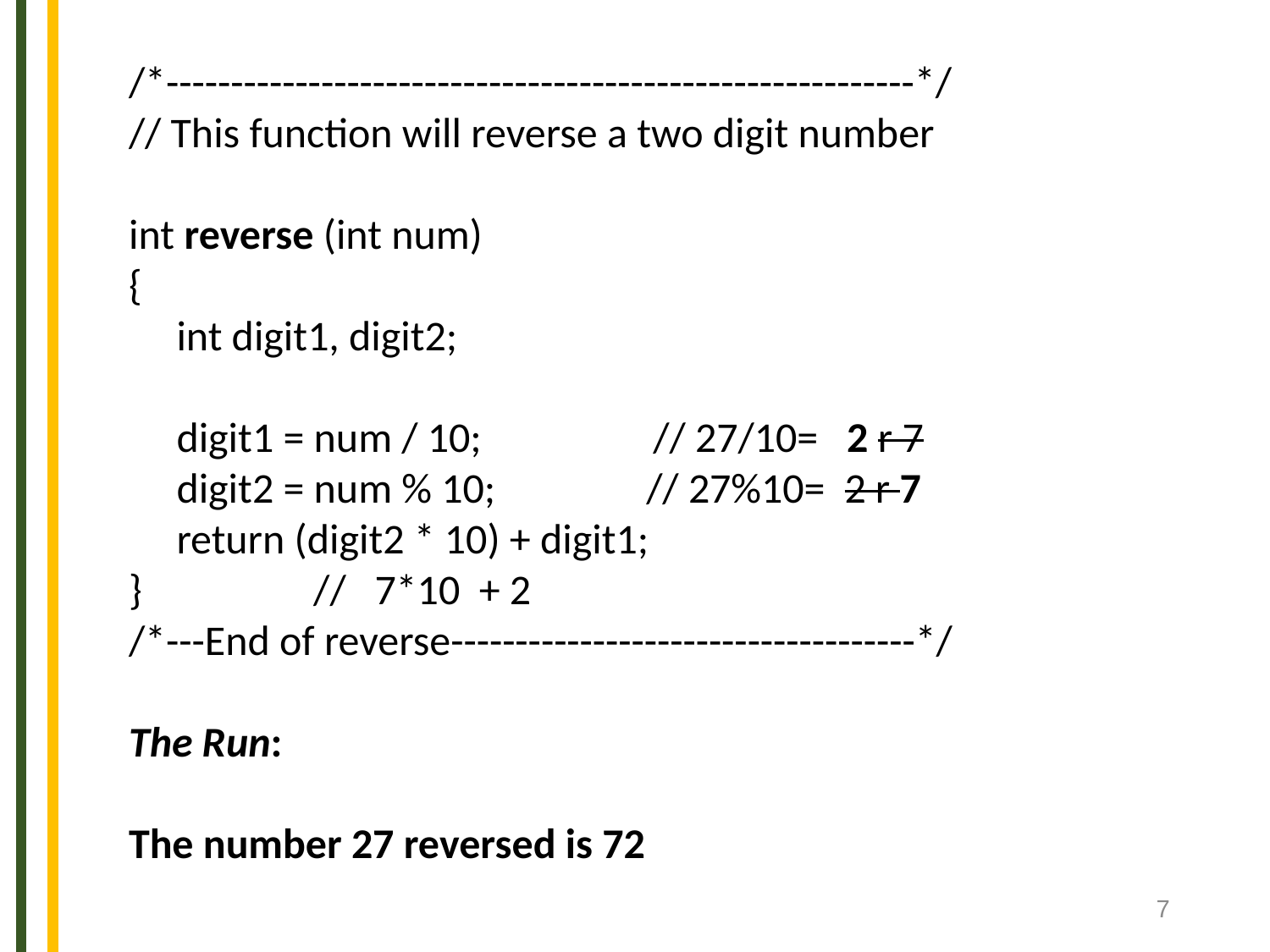

/*----------------------------------------------------------*/
// This function will reverse a two digit number

int reverse (int num)
{
     int digit1, digit2;

     digit1 = num / 10;                  // 27/10=   2 r 7
     digit2 = num % 10; 		 // 27%10=  2 r 7
     return (digit2 * 10) + digit1;
}                  //   7*10  + 2
/*---End of reverse------------------------------------*/

The Run:

The number 27 reversed is 72

7